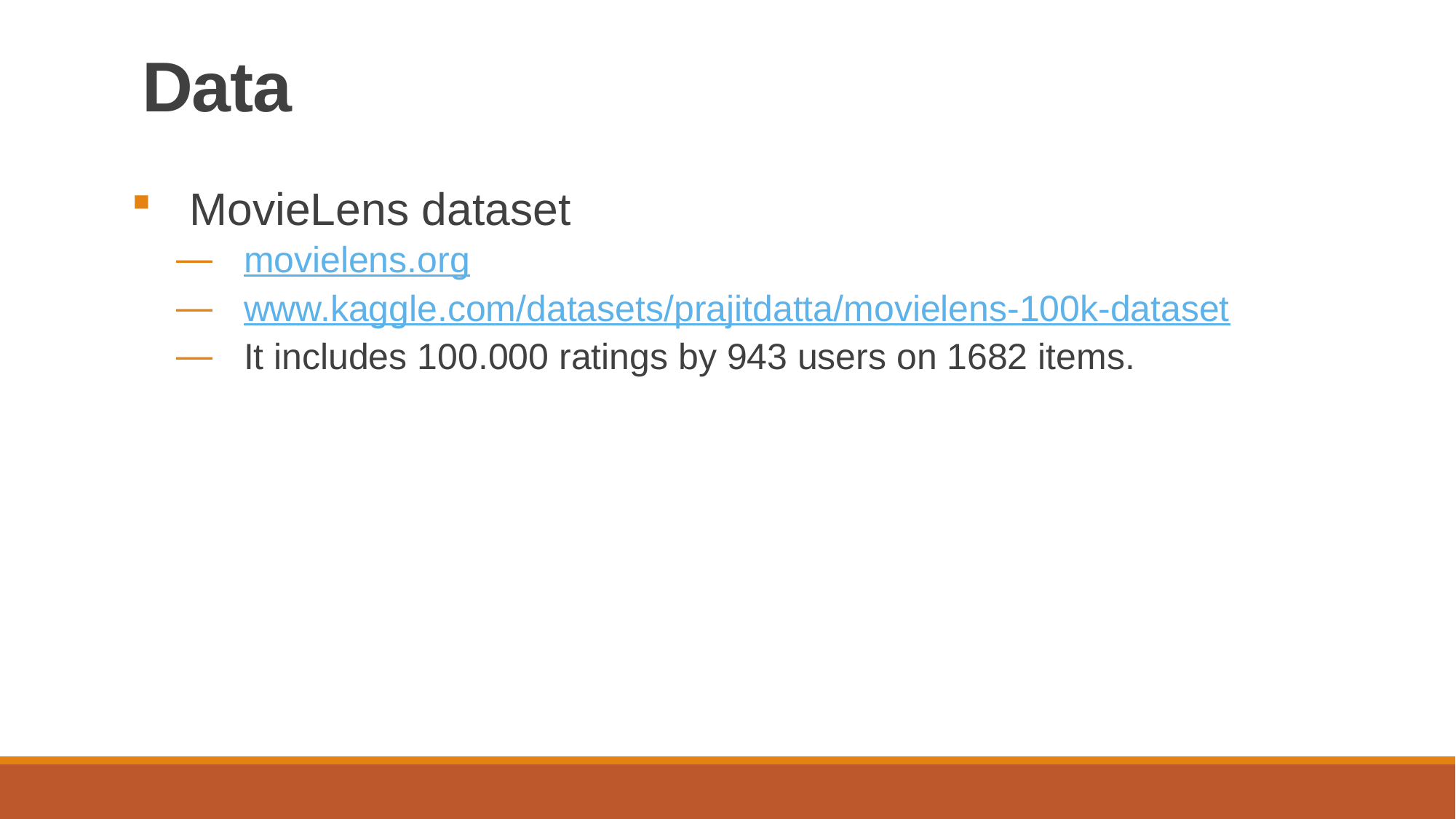

# Data

   MovieLens dataset
   movielens.org
   www.kaggle.com/datasets/prajitdatta/movielens-100k-dataset
   It includes 100.000 ratings by 943 users on 1682 items.